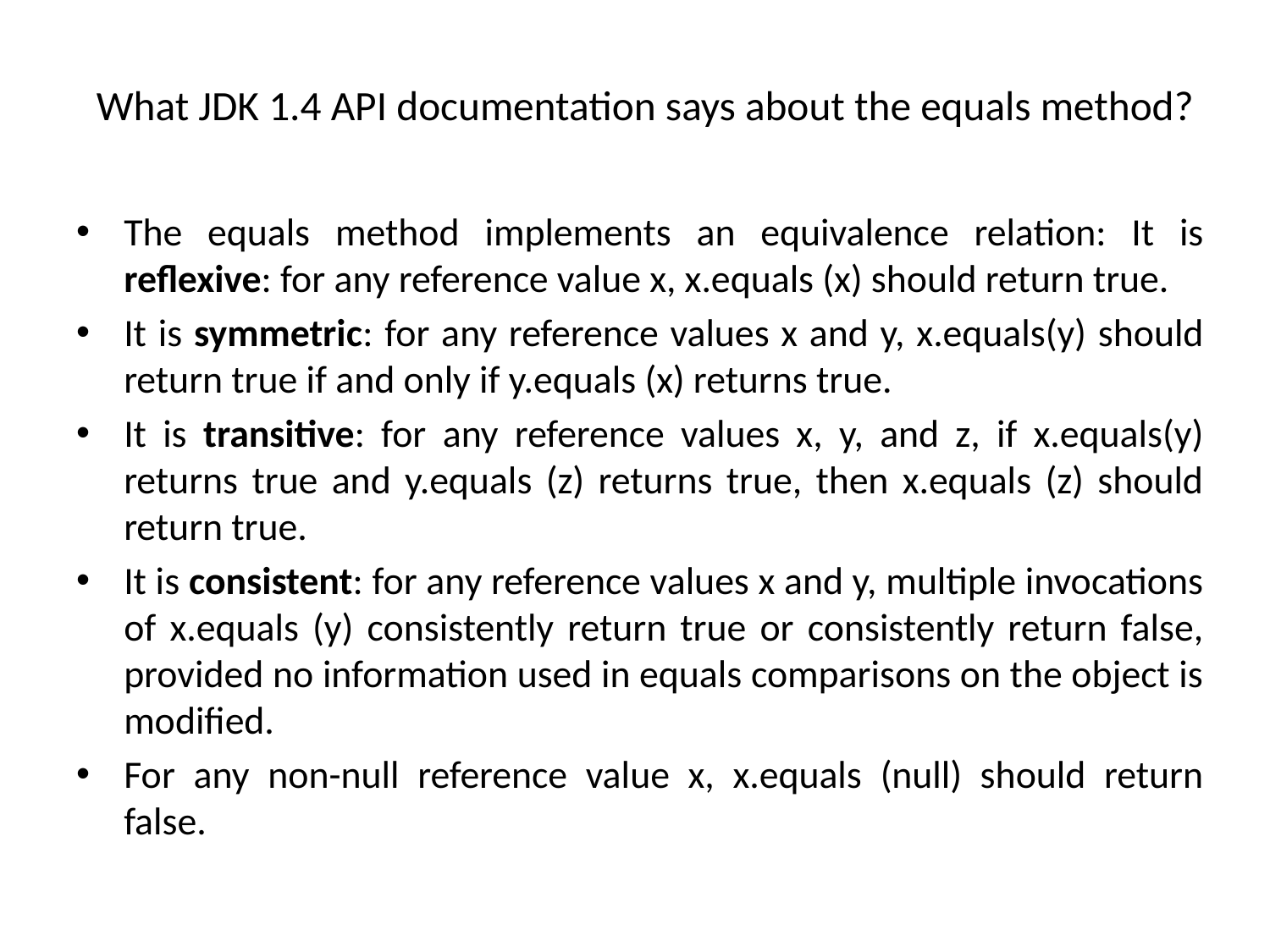

# What JDK 1.4 API documentation says about the equals method?
The equals method implements an equivalence relation: It is reflexive: for any reference value x, x.equals (x) should return true.
It is symmetric: for any reference values x and y, x.equals(y) should return true if and only if y.equals (x) returns true.
It is transitive: for any reference values x, y, and z, if x.equals(y) returns true and y.equals (z) returns true, then x.equals (z) should return true.
It is consistent: for any reference values x and y, multiple invocations of x.equals (y) consistently return true or consistently return false, provided no information used in equals comparisons on the object is modified.
For any non-null reference value x, x.equals (null) should return false.